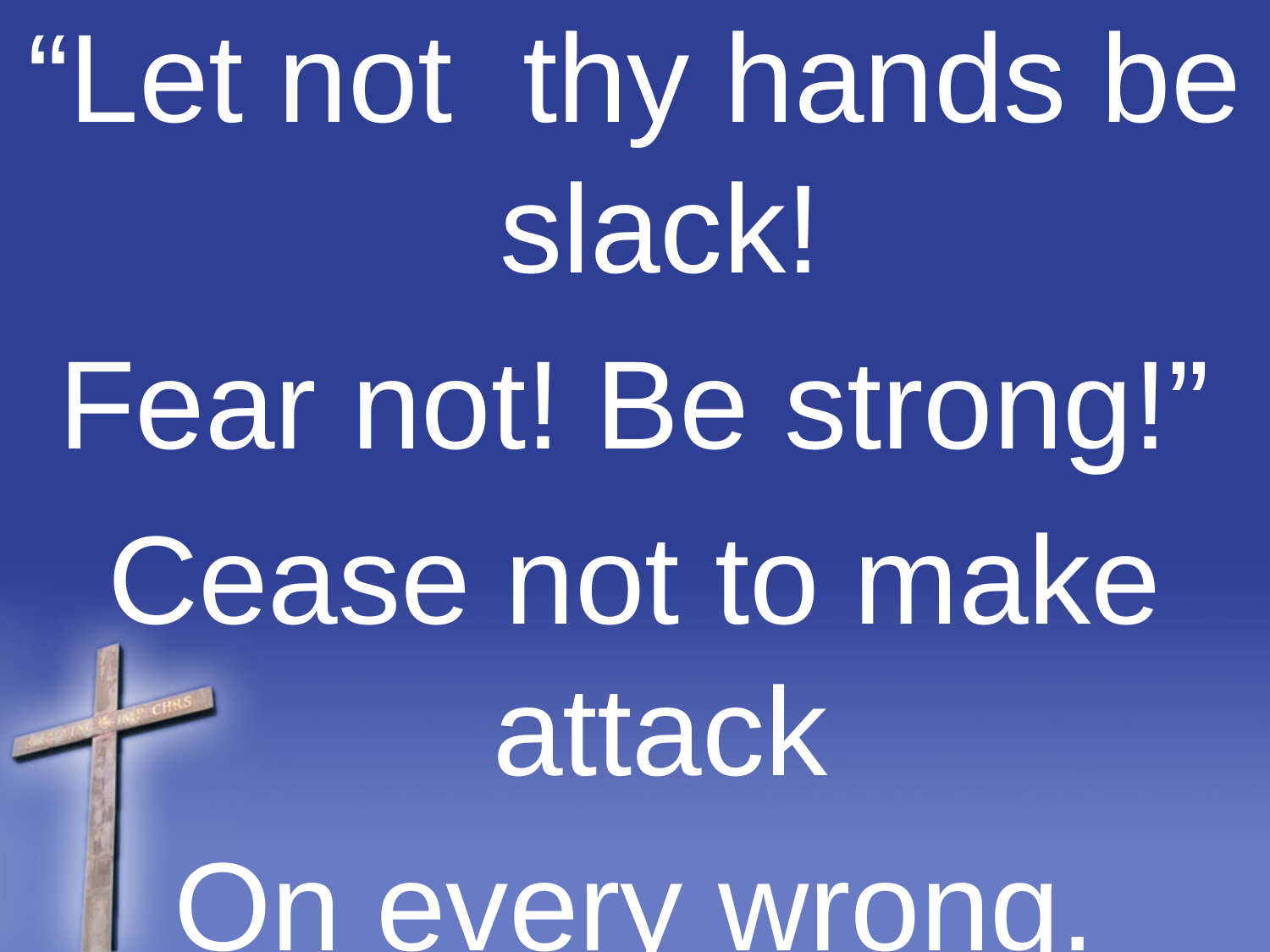

“Let not  thy hands be slack!
Fear not! Be strong!”
Cease not to make attack
On every wrong.